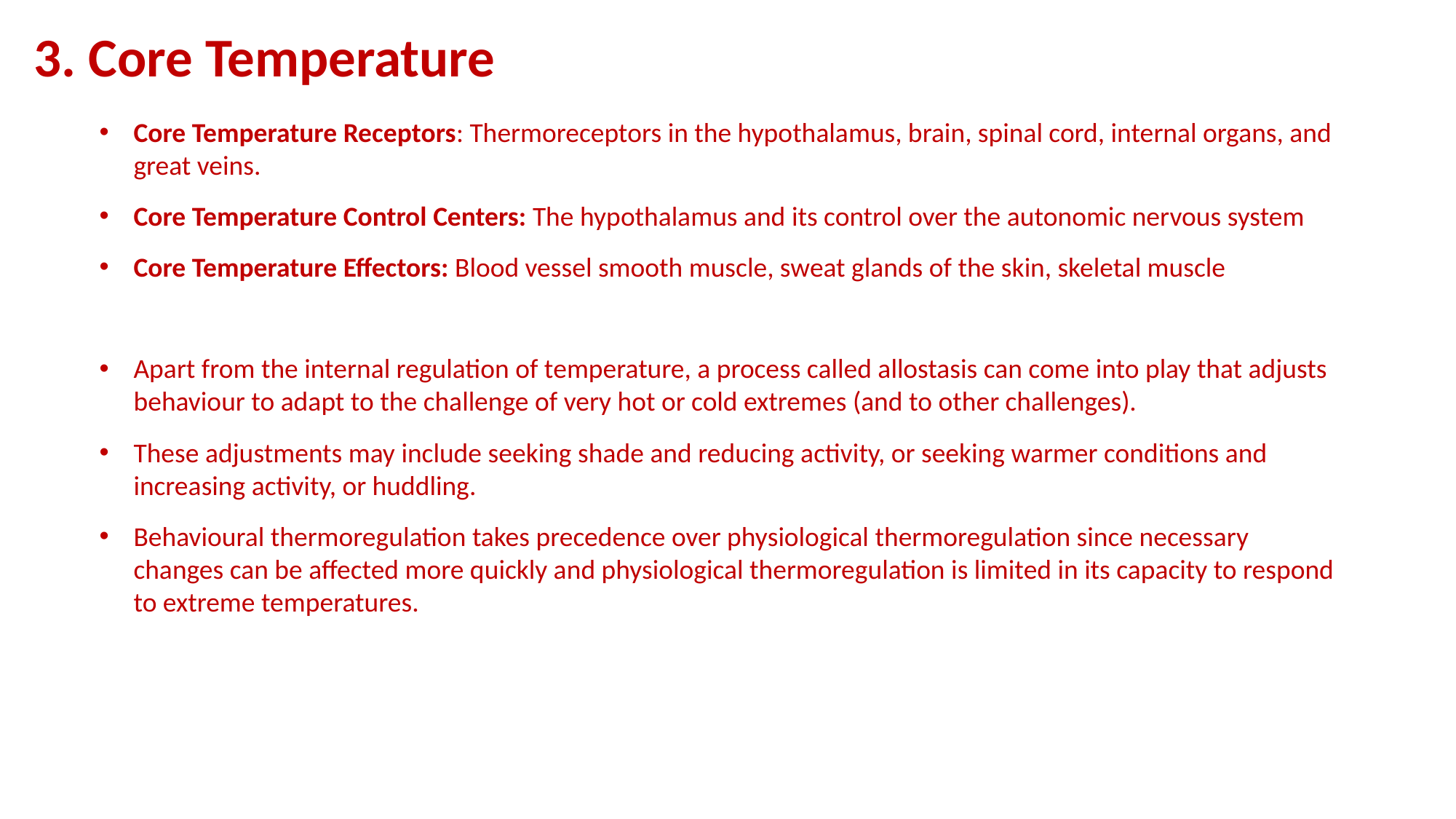

3. Core Temperature
Core Temperature Receptors: Thermoreceptors in the hypothalamus, brain, spinal cord, internal organs, and great veins.
Core Temperature Control Centers: The hypothalamus and its control over the autonomic nervous system
Core Temperature Effectors: Blood vessel smooth muscle, sweat glands of the skin, skeletal muscle

Apart from the internal regulation of temperature, a process called allostasis can come into play that adjusts behaviour to adapt to the challenge of very hot or cold extremes (and to other challenges).
These adjustments may include seeking shade and reducing activity, or seeking warmer conditions and increasing activity, or huddling.
Behavioural thermoregulation takes precedence over physiological thermoregulation since necessary changes can be affected more quickly and physiological thermoregulation is limited in its capacity to respond to extreme temperatures.